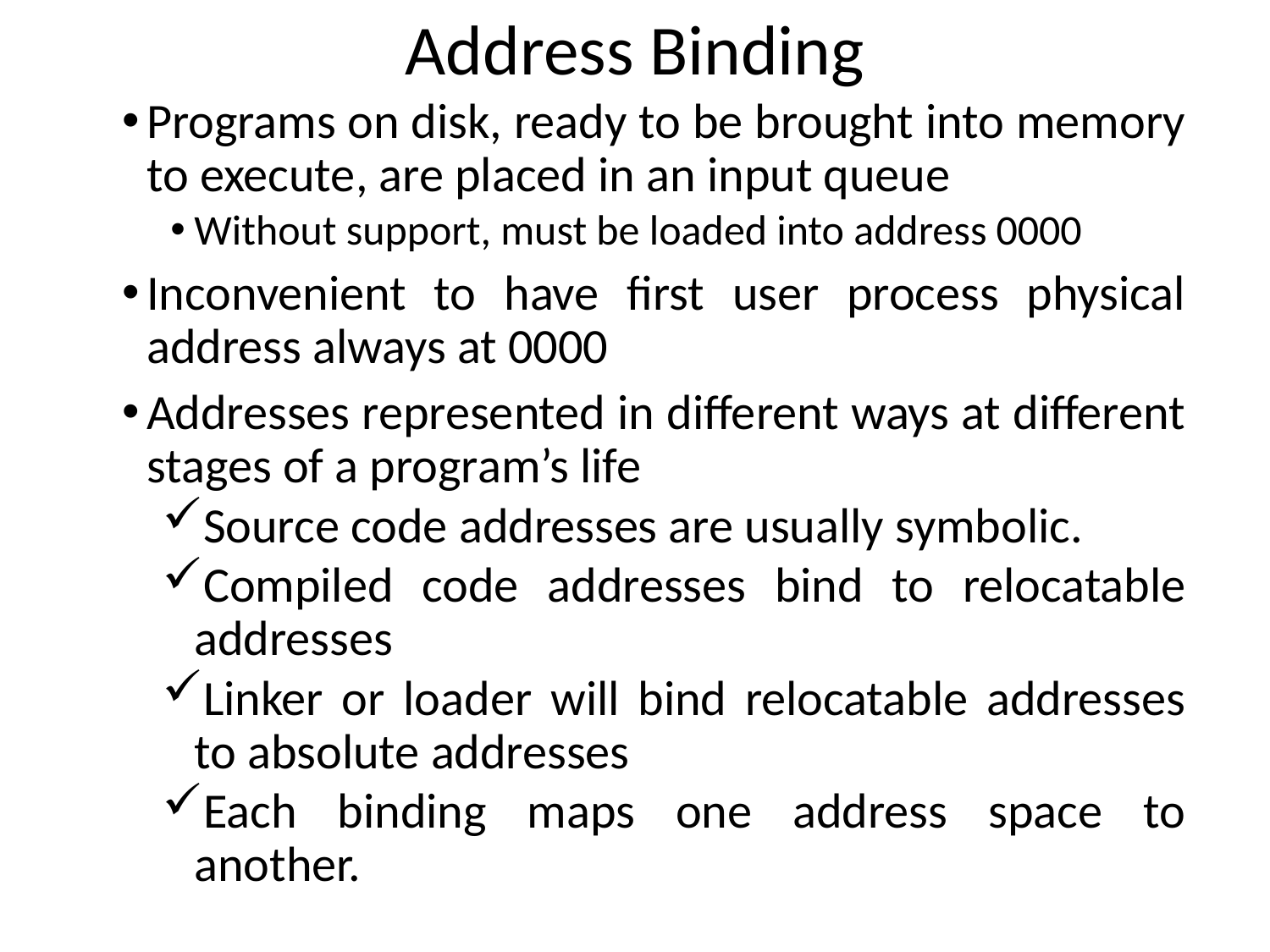

# Address Binding
Programs on disk, ready to be brought into memory to execute, are placed in an input queue
Without support, must be loaded into address 0000
Inconvenient to have first user process physical address always at 0000
Addresses represented in different ways at different stages of a program’s life
Source code addresses are usually symbolic.
Compiled code addresses bind to relocatable addresses
Linker or loader will bind relocatable addresses to absolute addresses
Each binding maps one address space to another.